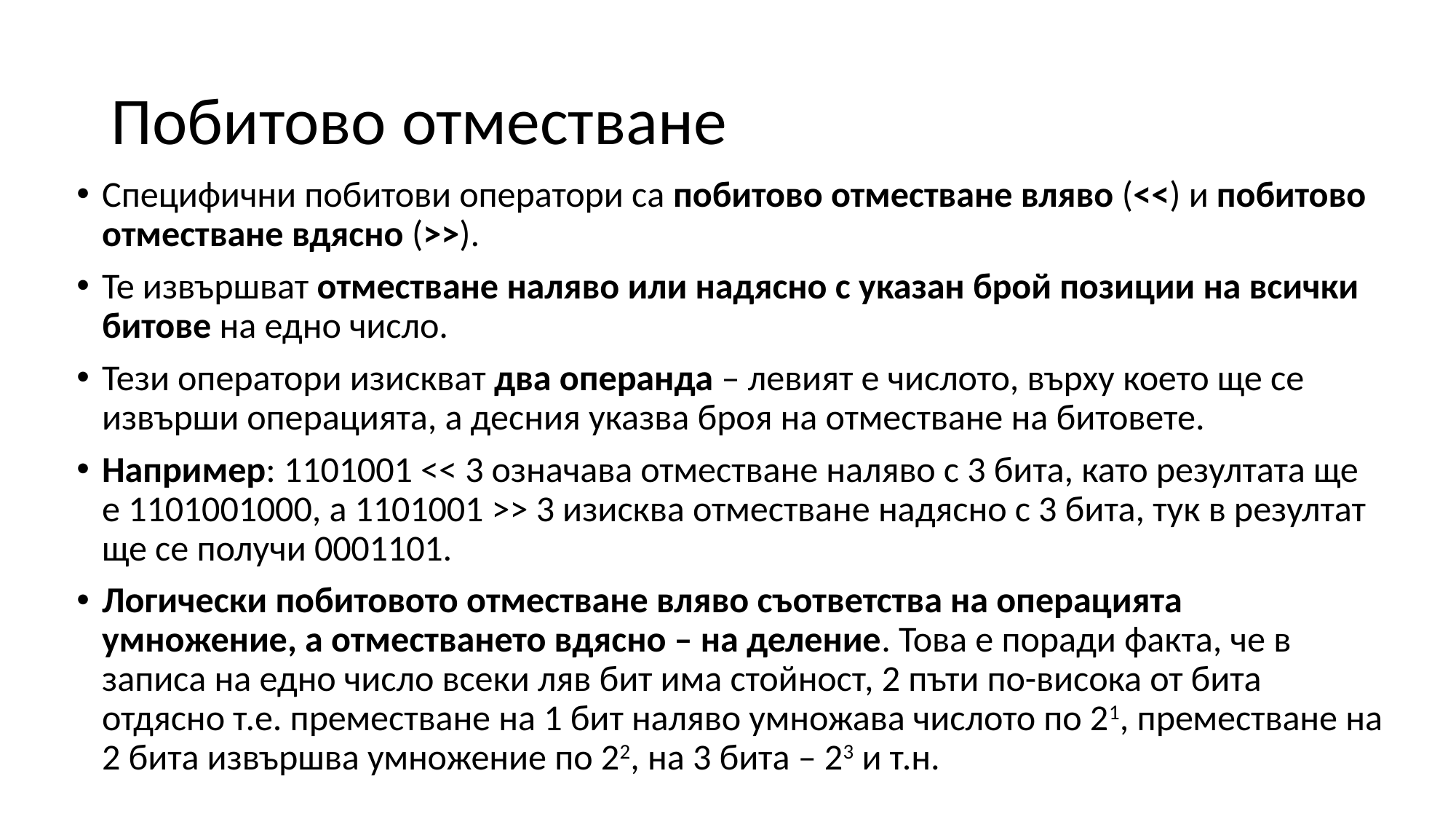

# Побитово отместване
Специфични побитови оператори са побитово отместване вляво (<<) и побитово отместване вдясно (>>).
Те извършват отместване наляво или надясно с указан брой позиции на всички битове на едно число.
Тези оператори изискват два операнда – левият е числото, върху което ще се извърши операцията, а десния указва броя на отместване на битовете.
Например: 1101001 << 3 означава отместване наляво с 3 бита, като резултата ще е 1101001000, а 1101001 >> 3 изисква отместване надясно с 3 бита, тук в резултат ще се получи 0001101.
Логически побитовото отместване вляво съответства на операцията умножение, а отместването вдясно – на деление. Това е поради факта, че в записа на едно число всеки ляв бит има стойност, 2 пъти по-висока от бита отдясно т.е. преместване на 1 бит наляво умножава числото по 21, преместване на 2 бита извършва умножение по 22, на 3 бита – 23 и т.н.